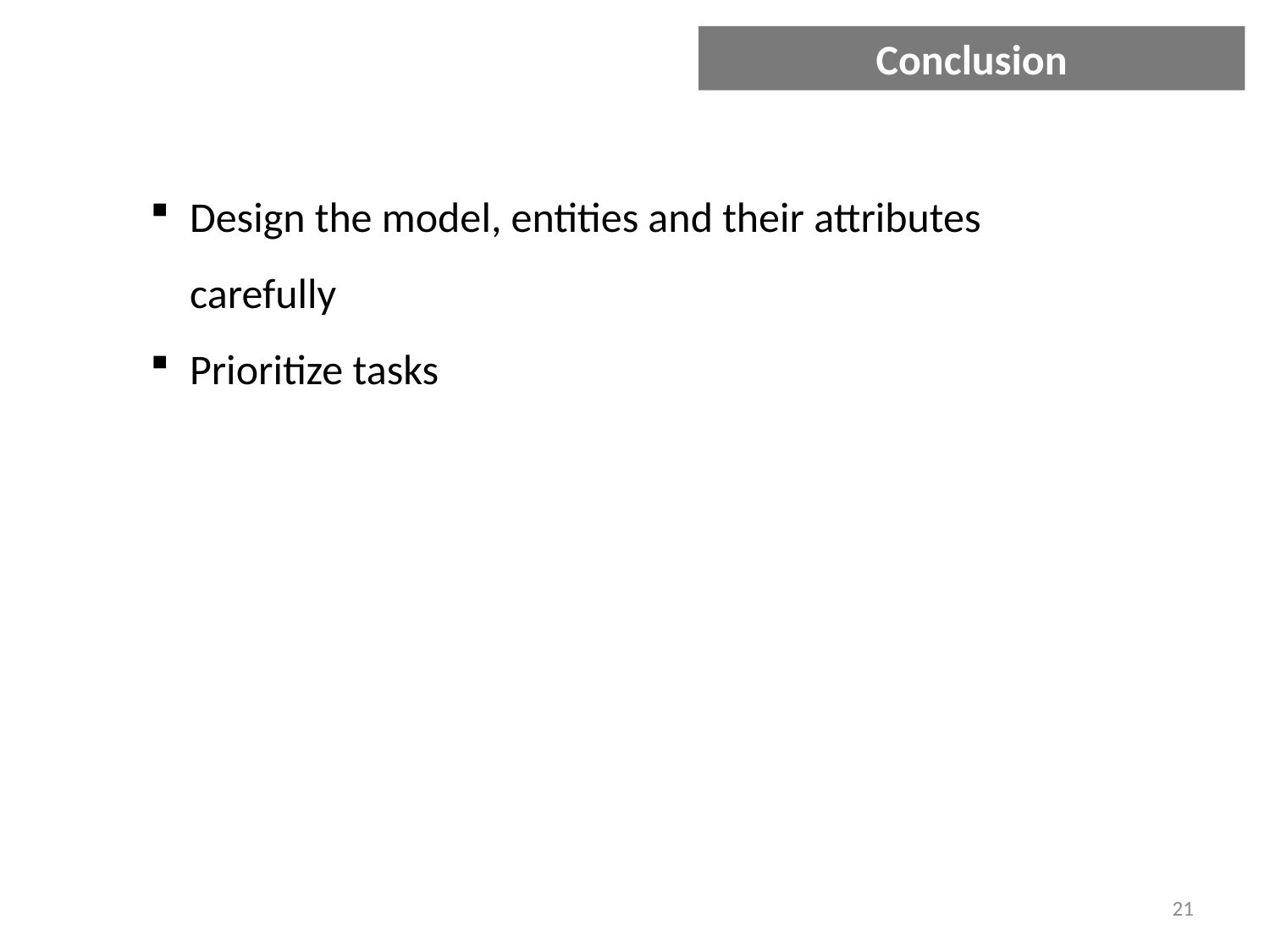

Conclusion
Design the model, entities and their attributes carefully
Prioritize tasks

21